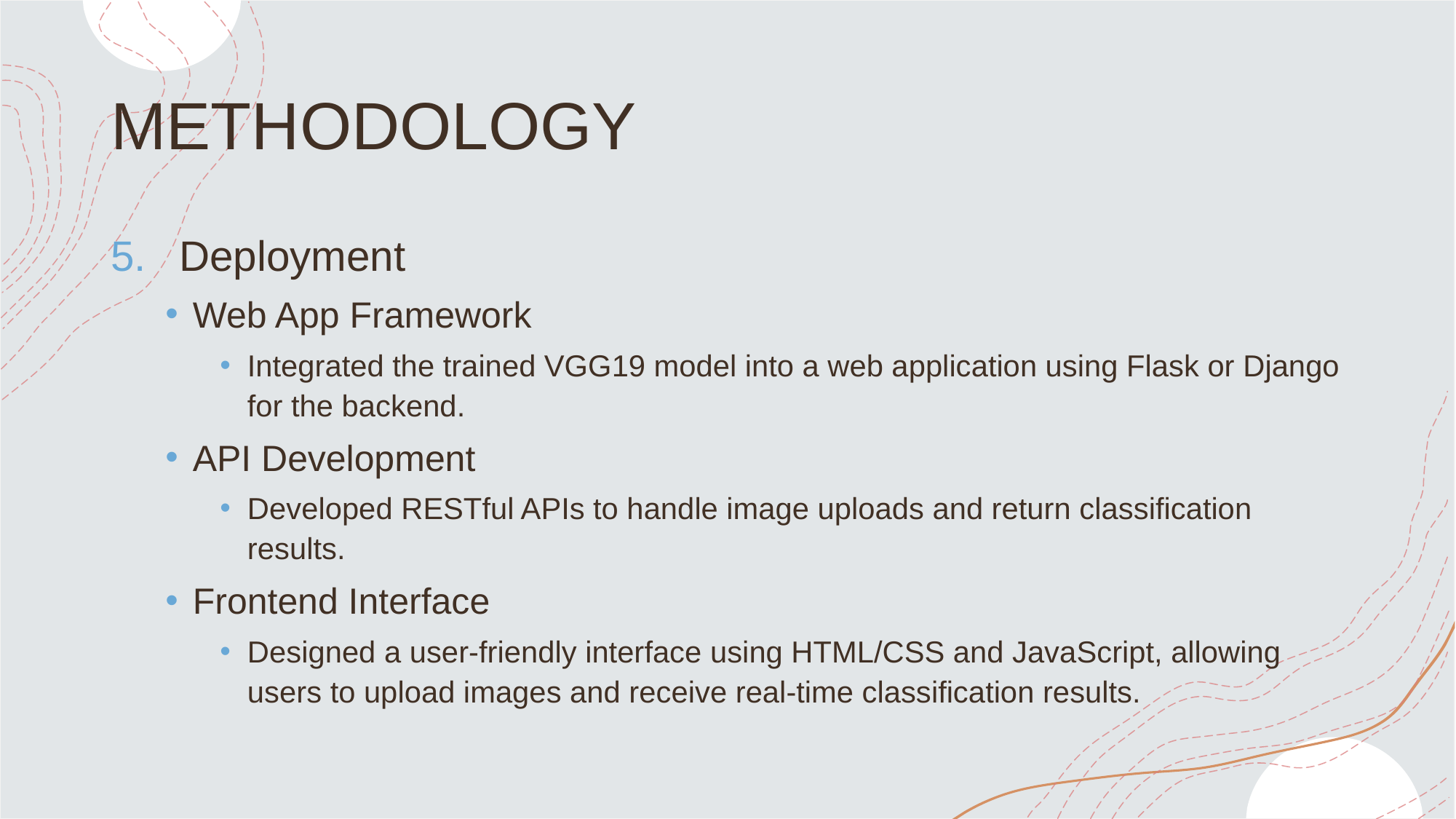

# METHODOLOGY
Deployment
Web App Framework
Integrated the trained VGG19 model into a web application using Flask or Django for the backend.
API Development
Developed RESTful APIs to handle image uploads and return classification results.
Frontend Interface
Designed a user-friendly interface using HTML/CSS and JavaScript, allowing users to upload images and receive real-time classification results.